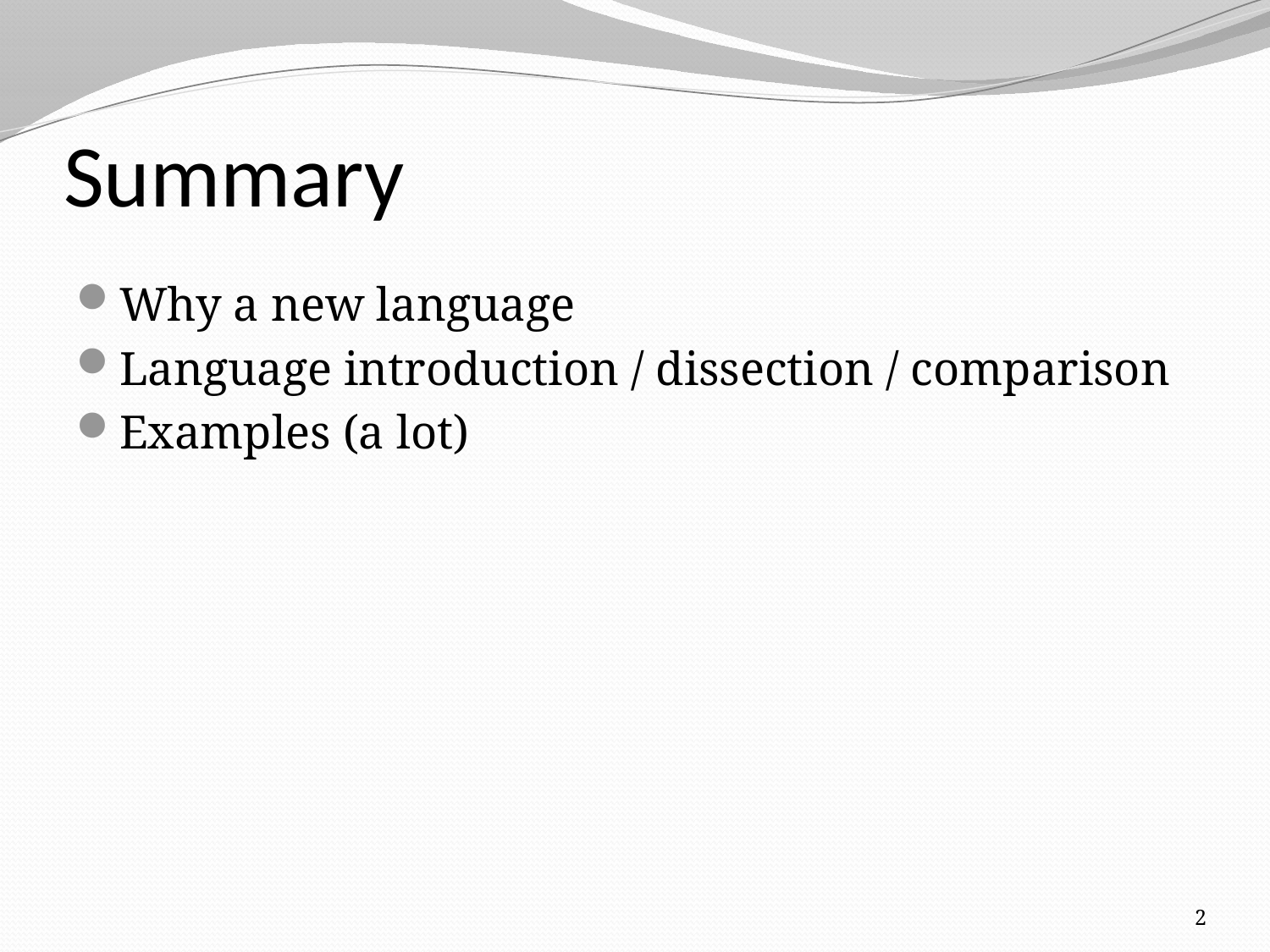

# Summary
Why a new language
Language introduction / dissection / comparison
Examples (a lot)

2